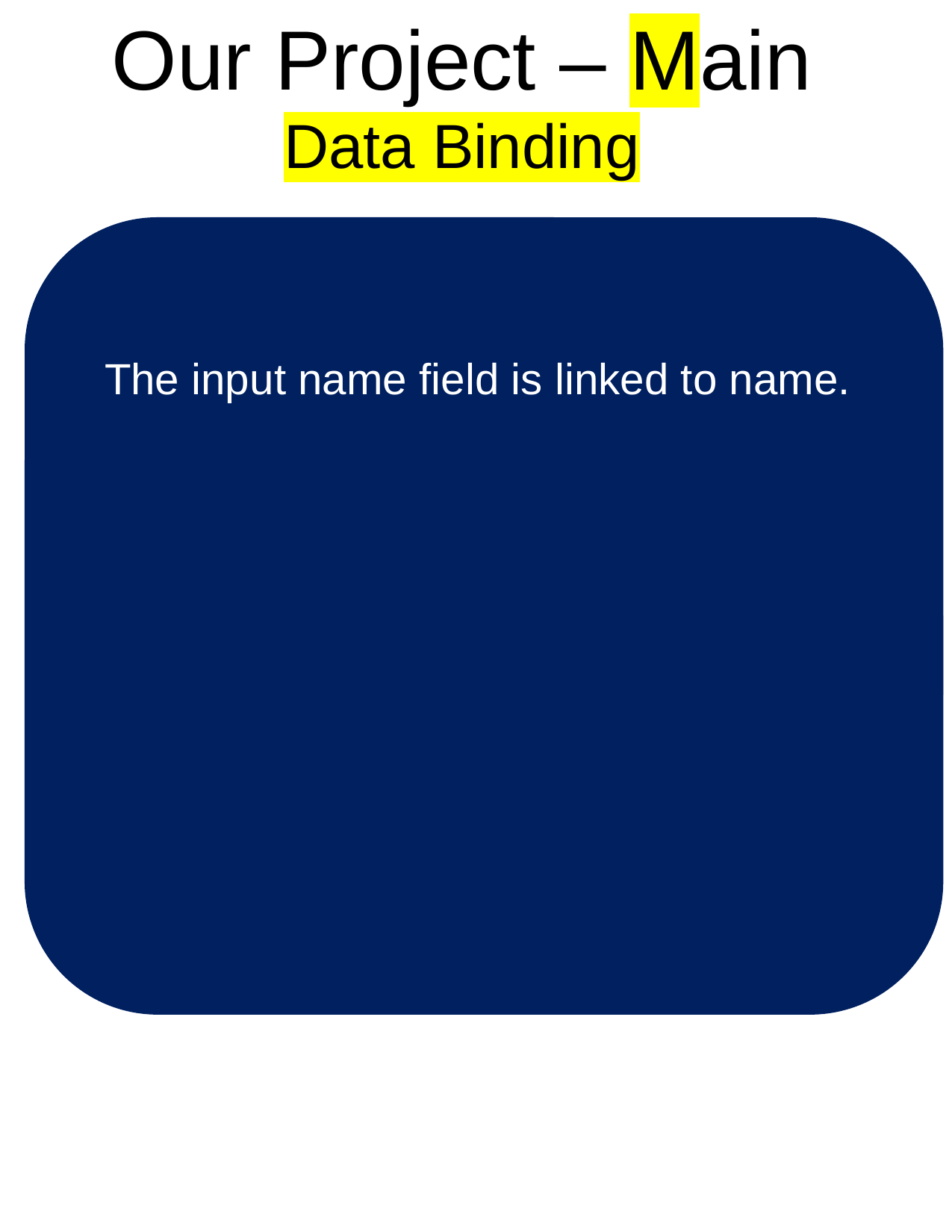

Our Project – Main
Data Binding
The input name field is linked to name.

If you type any character, you can’t as the field value is bounded to the state name.

State name is ’’ and it hasn’t changed.

If setName() is called somehow with a value X, then the input field will get repainted and will display X.